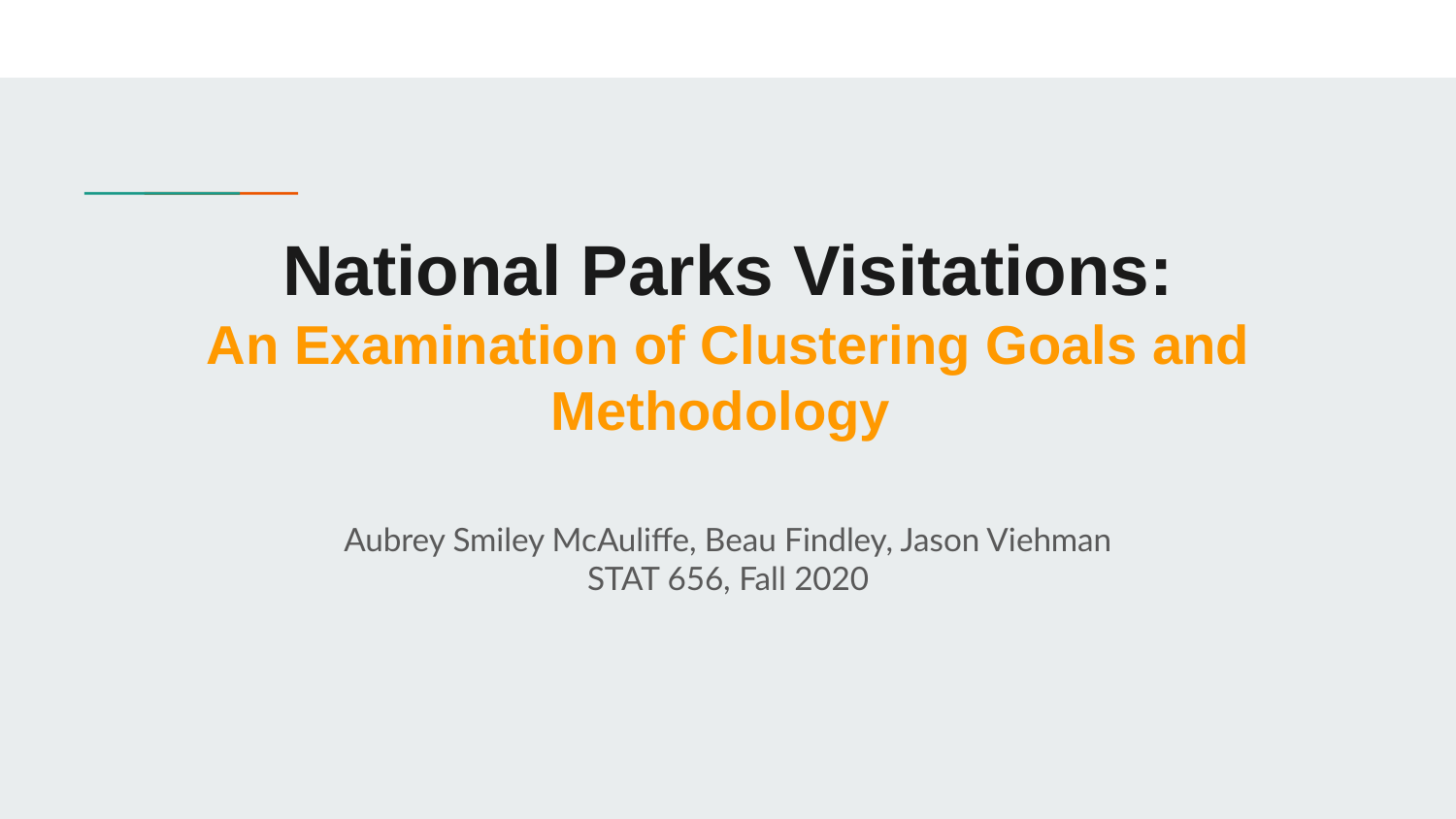

# National Parks Visitations:
An Examination of Clustering Goals and Methodology

Aubrey Smiley McAuliffe, Beau Findley, Jason Viehman
STAT 656, Fall 2020